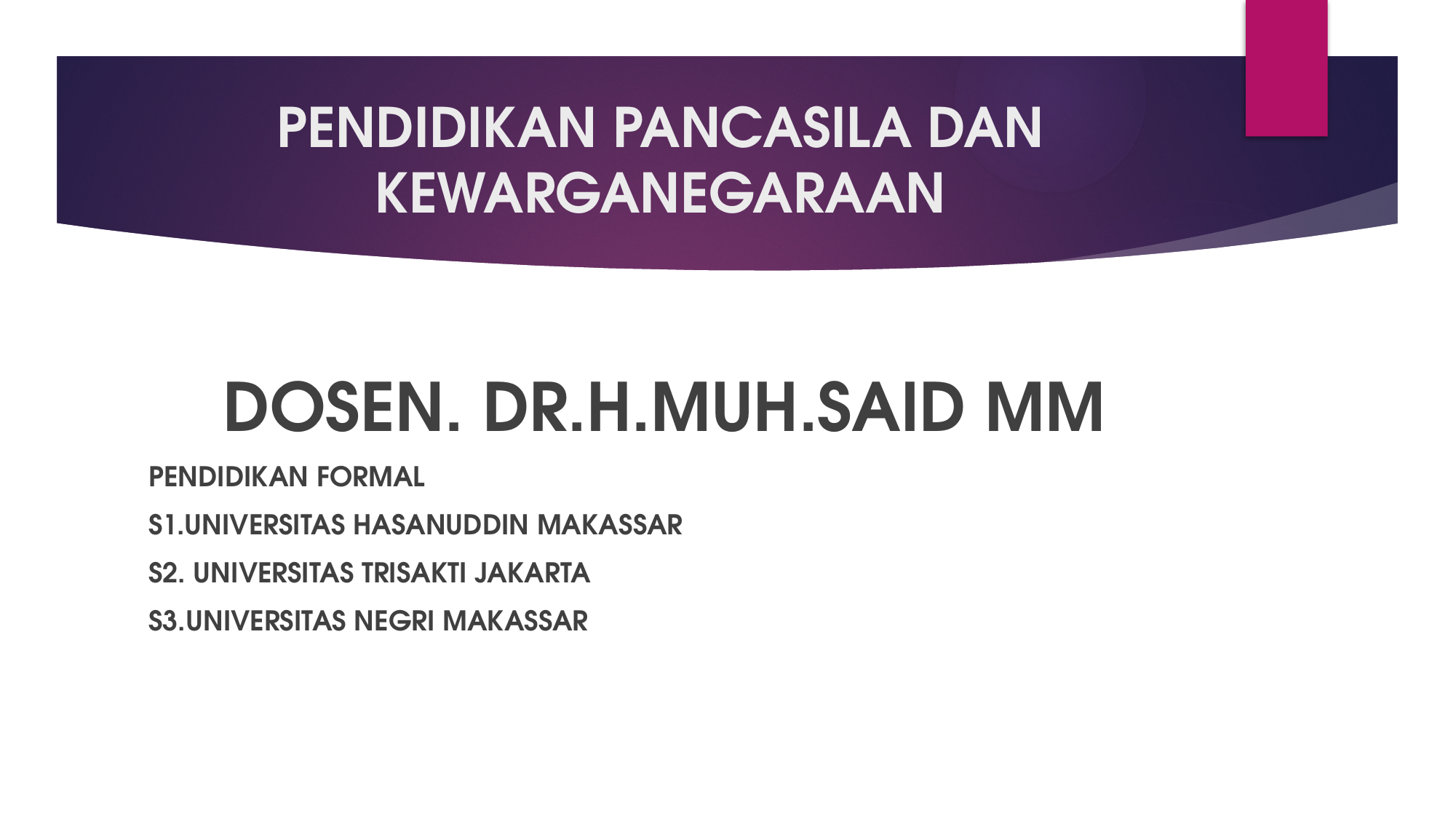

# PENDIDIKAN PANCASILA DAN KEWARGANEGARAAN

DOSEN. DR.H.MUH.SAID MM
PENDIDIKAN FORMAL
S1.UNIVERSITAS HASANUDDIN MAKASSAR
S2. UNIVERSITAS TRISAKTI JAKARTA
S3.UNIVERSITAS NEGRI MAKASSAR